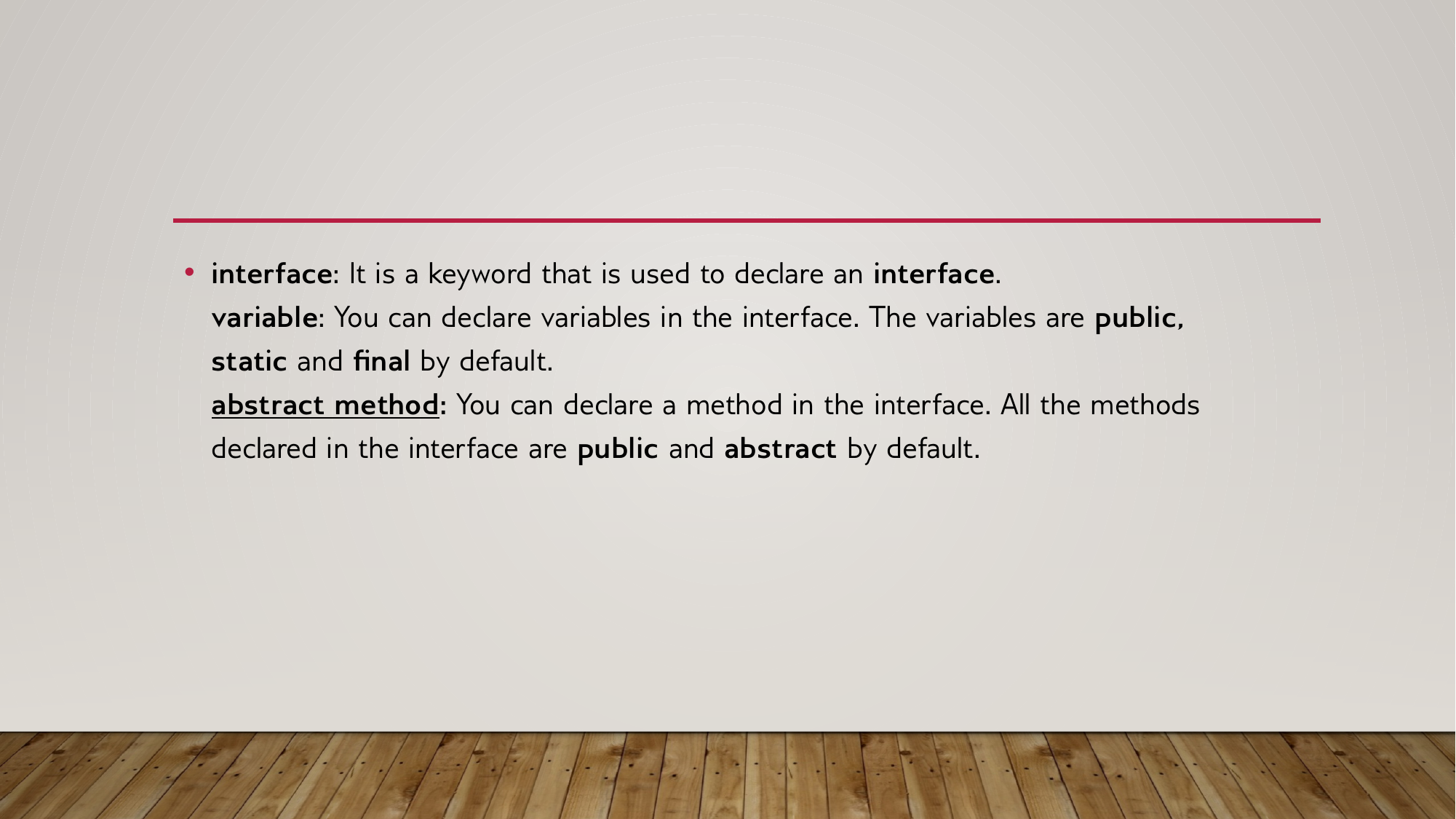

#
interface: It is a keyword that is used to declare an interface.
variable: You can declare variables in the interface. The variables are public, static and final by default.
abstract method: You can declare a method in the interface. All the methods declared in the interface are public and abstract by default.